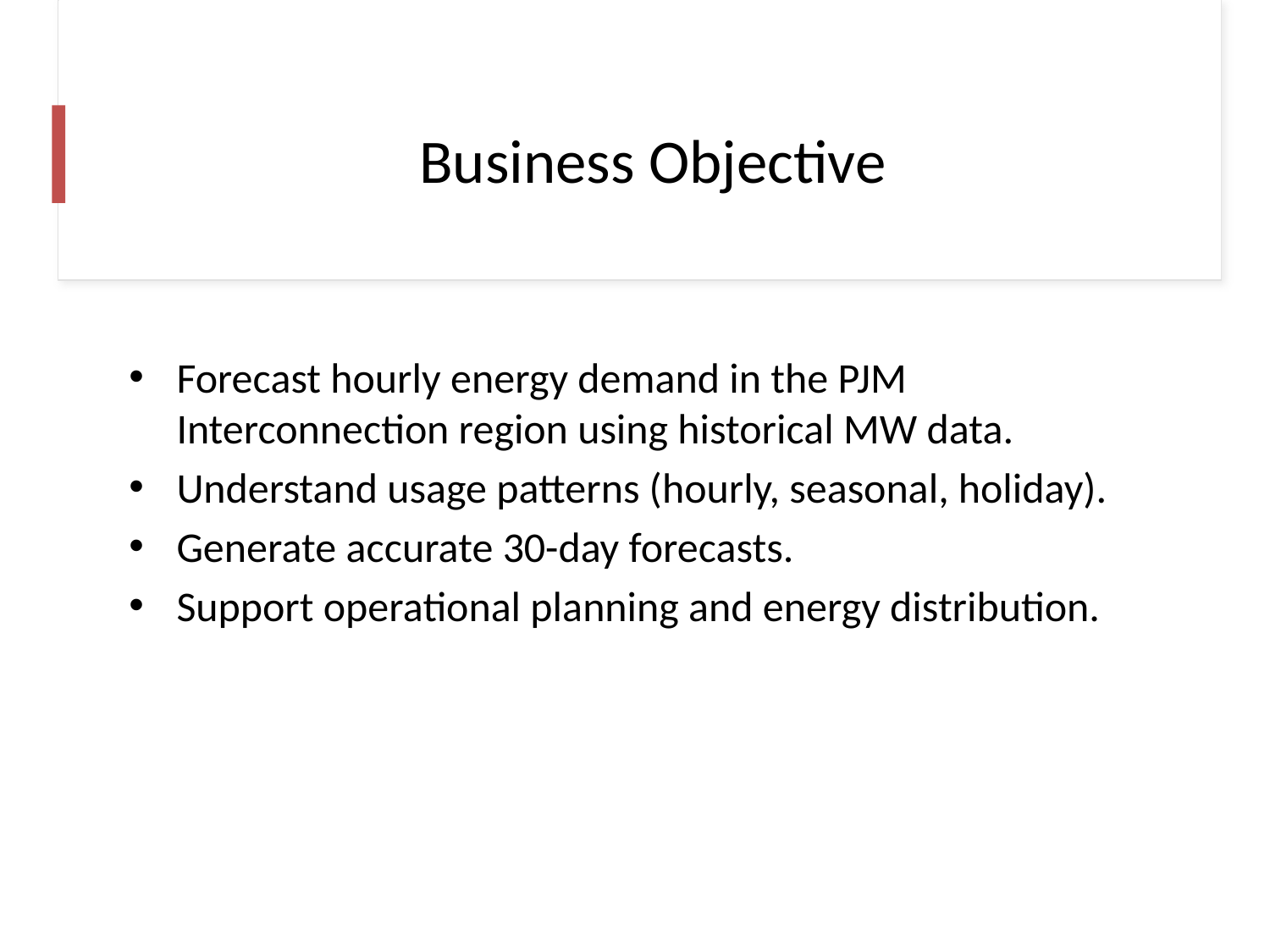

# Business Objective

Forecast hourly energy demand in the PJM Interconnection region using historical MW data.
Understand usage patterns (hourly, seasonal, holiday).
Generate accurate 30-day forecasts.
Support operational planning and energy distribution.